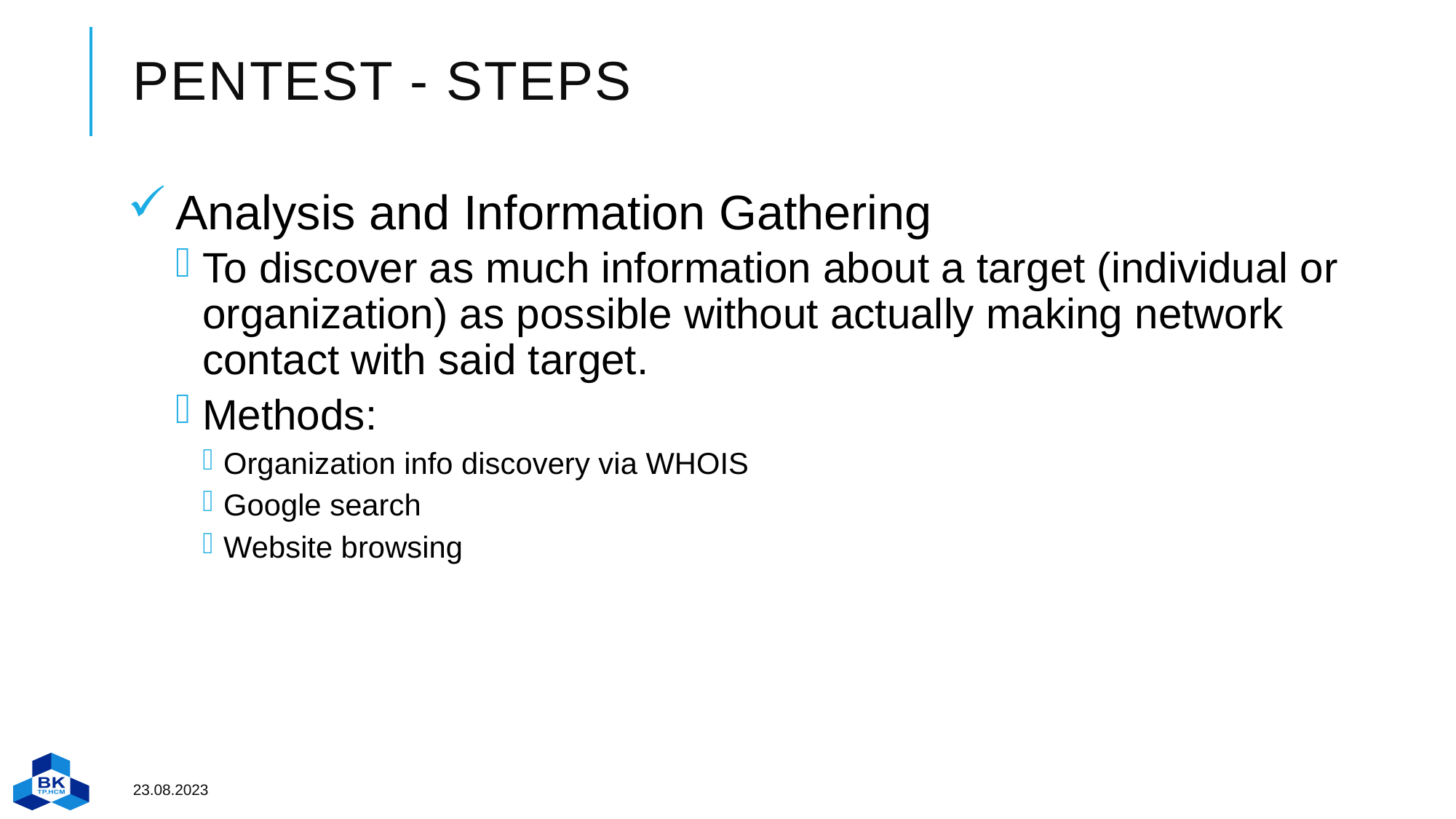

# PENTEST - STEPS
Analysis and Information Gathering
To discover as much information about a target (individual or organization) as possible without actually making network contact with said target.
Methods:
Organization info discovery via WHOIS
Google search
Website browsing

23.08.2023